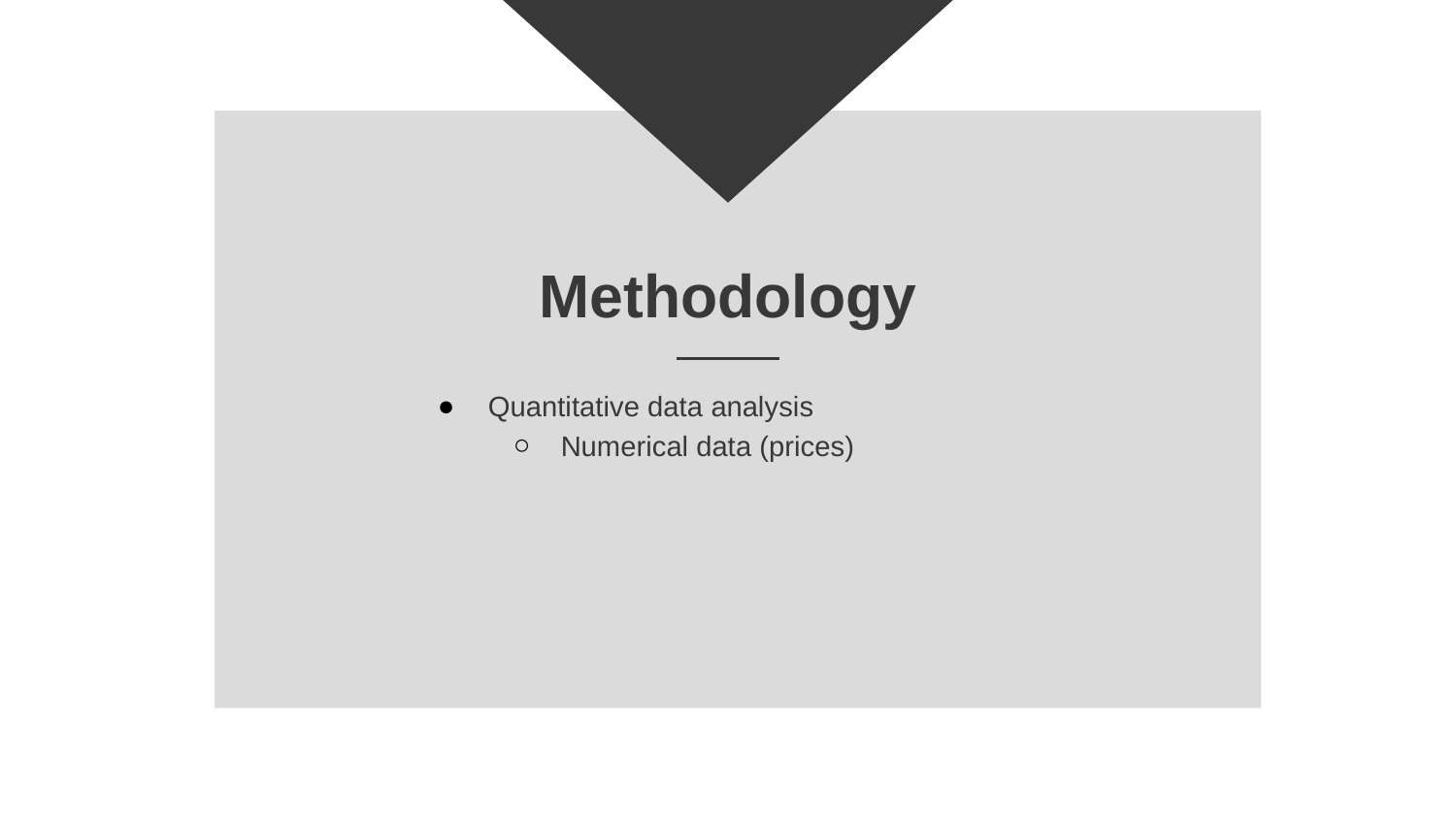

# Methodology
Quantitative data analysis
Numerical data (prices)